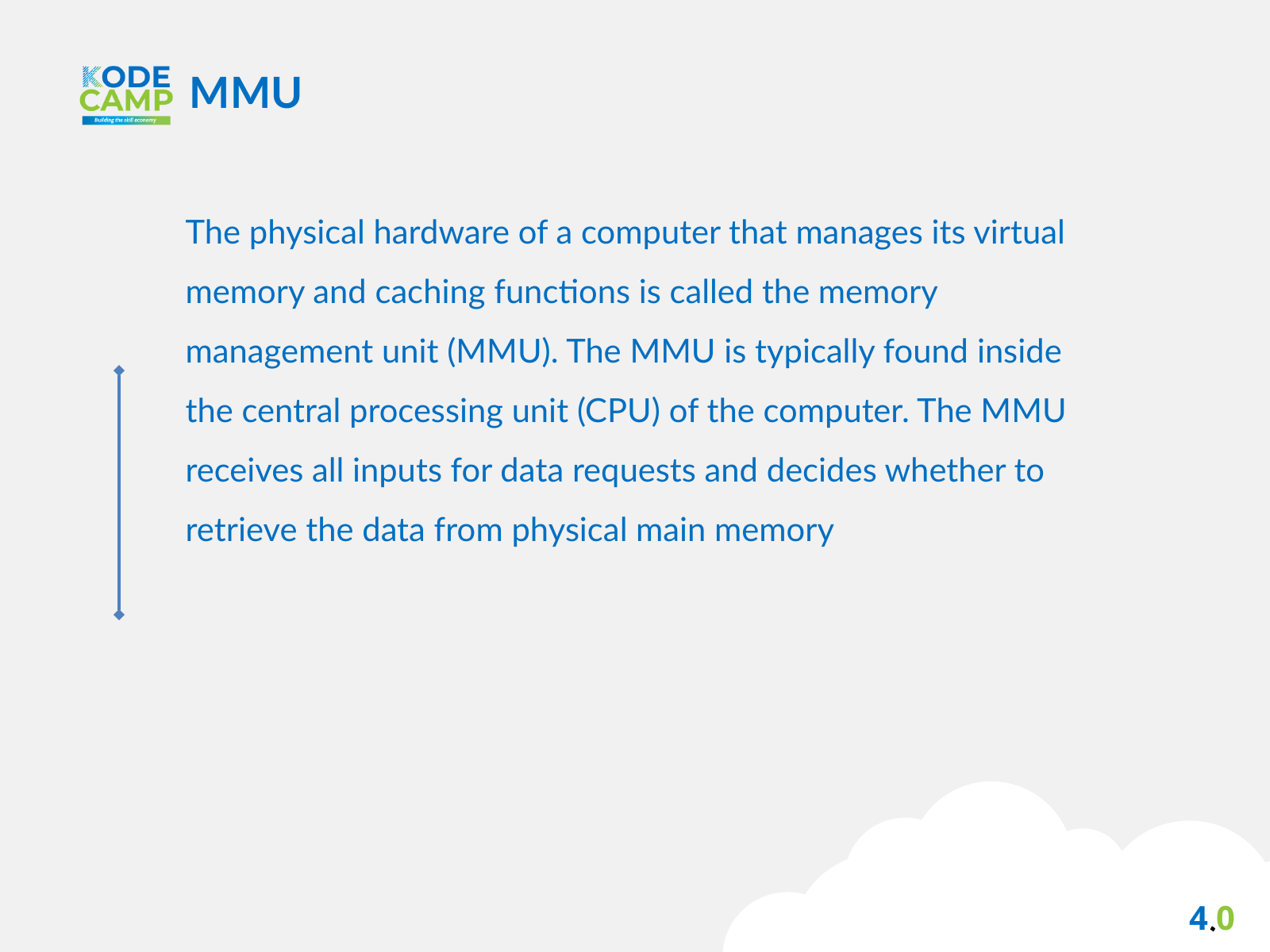

MMU
The physical hardware of a computer that manages its virtual memory and caching functions is called the memory management unit (MMU). The MMU is typically found inside the central processing unit (CPU) of the computer. The MMU receives all inputs for data requests and decides whether to retrieve the data from physical main memory
4.0